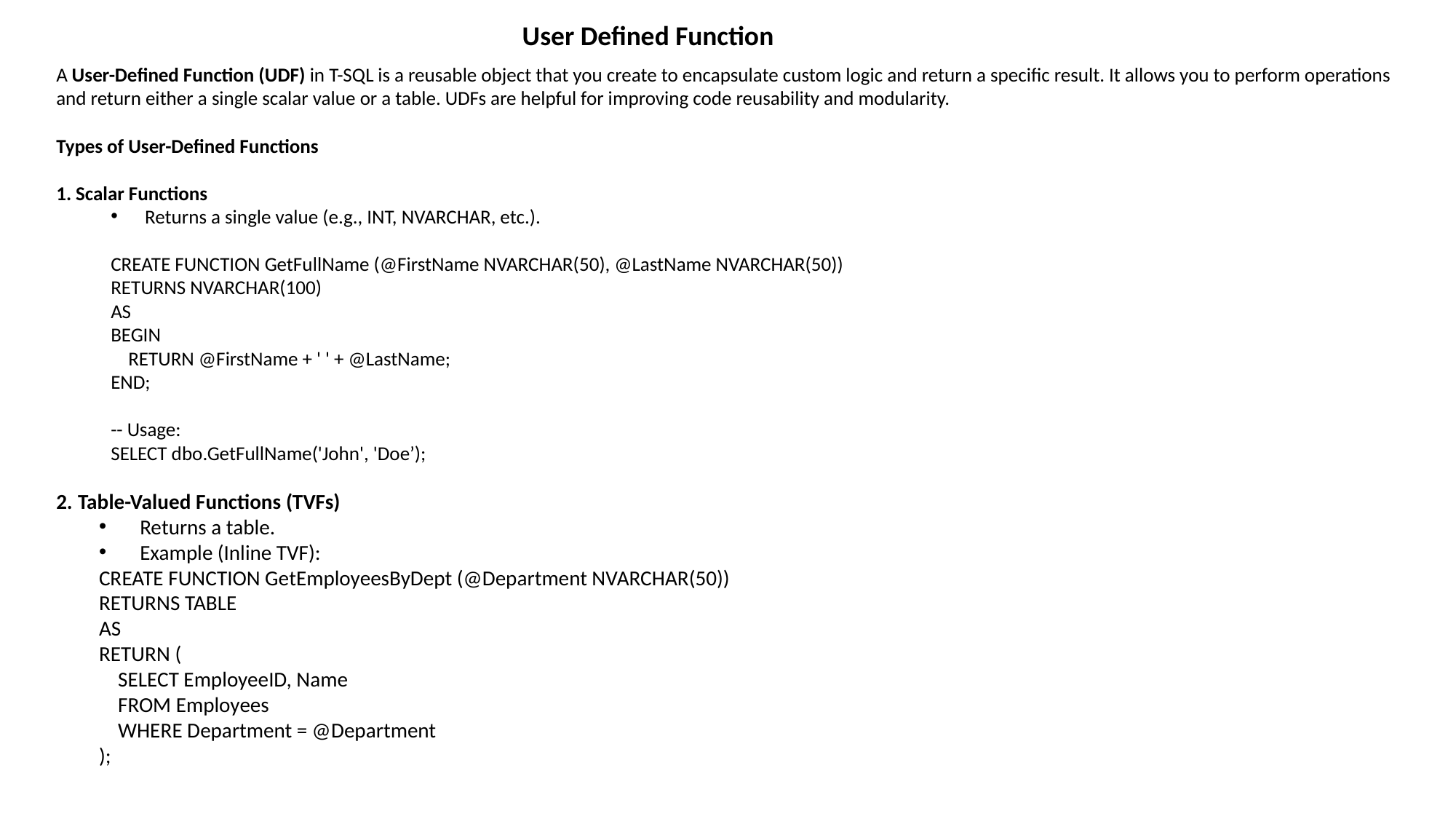

User Defined Function
A User-Defined Function (UDF) in T-SQL is a reusable object that you create to encapsulate custom logic and return a specific result. It allows you to perform operations and return either a single scalar value or a table. UDFs are helpful for improving code reusability and modularity.

Types of User-Defined Functions

 Scalar Functions
Returns a single value (e.g., INT, NVARCHAR, etc.).

CREATE FUNCTION GetFullName (@FirstName NVARCHAR(50), @LastName NVARCHAR(50))
RETURNS NVARCHAR(100)
AS
BEGIN
    RETURN @FirstName + ' ' + @LastName;
END;

-- Usage:
SELECT dbo.GetFullName('John', 'Doe’);

Table-Valued Functions (TVFs)
Returns a table.
Example (Inline TVF):
CREATE FUNCTION GetEmployeesByDept (@Department NVARCHAR(50))
RETURNS TABLE
AS
RETURN (
    SELECT EmployeeID, Name
    FROM Employees
    WHERE Department = @Department
);